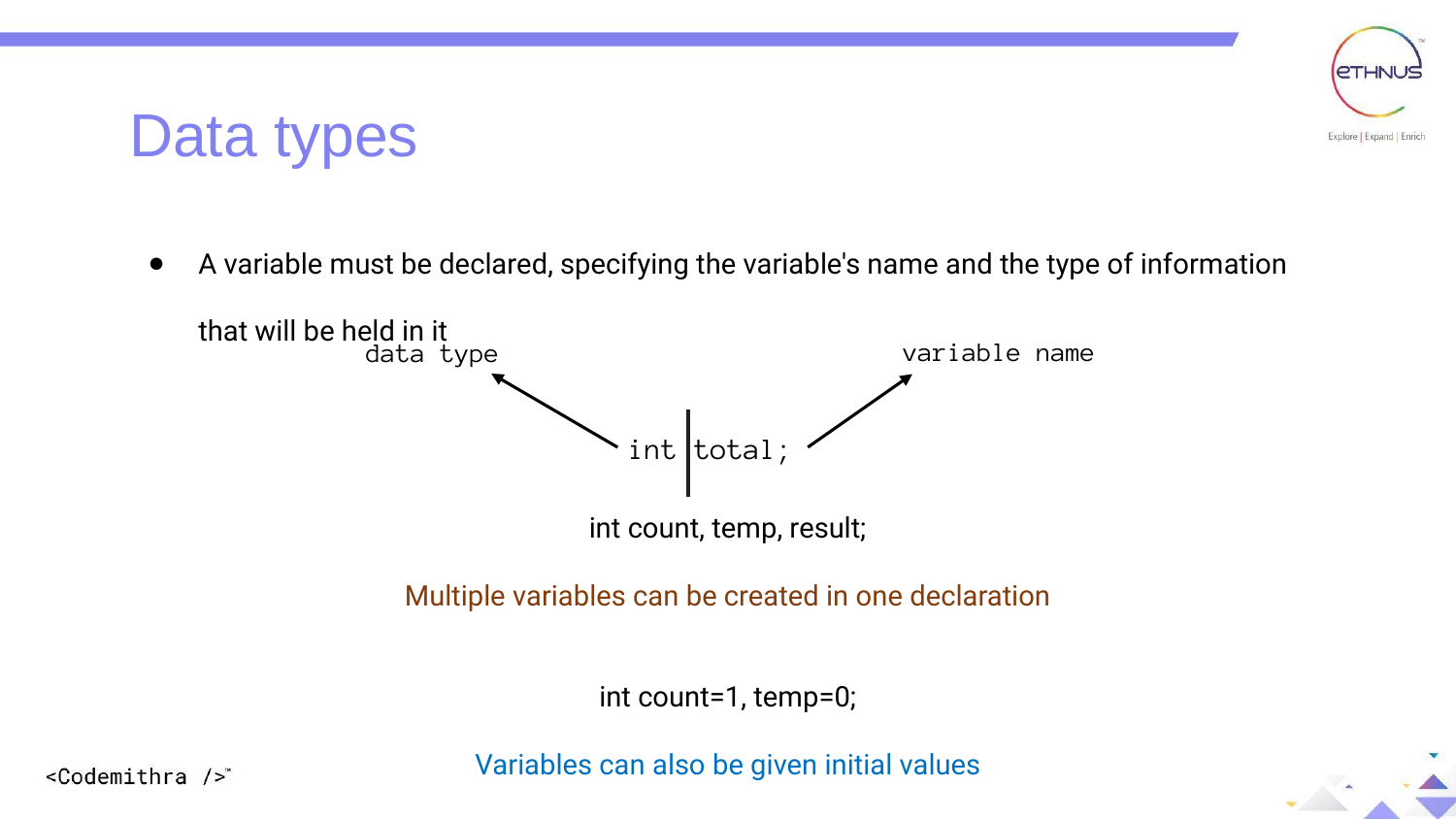

Data types

A variable must be declared, specifying the variable's name and the type of information that will be held in it
variable name
data type
int total;
int count, temp, result;

Multiple variables can be created in one declaration

int count=1, temp=0;

Variables can also be given initial values